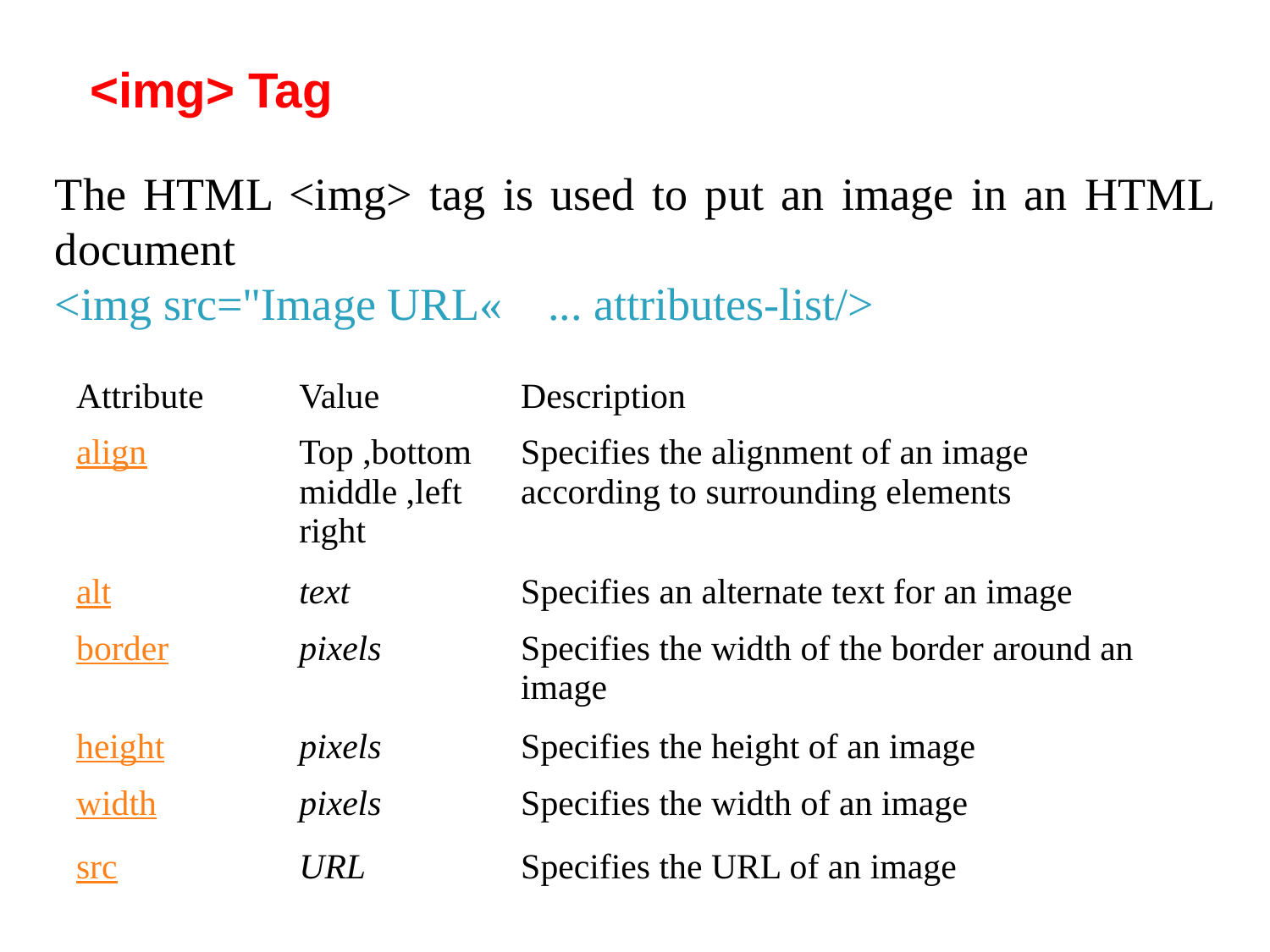

<img> Tag
The HTML <img> tag is used to put an image in an HTML document
<img src="Image URL«    ... attributes-list/>

| Attribute | Value | Description |
| --- | --- | --- |
| align | Top ,bottom middle ,left right | Specifies the alignment of an image according to surrounding elements |
| alt | text | Specifies an alternate text for an image |
| border | pixels | Specifies the width of the border around an image |
| height | pixels | Specifies the height of an image |
| width | pixels | Specifies the width of an image |
| src | URL | Specifies the URL of an image |